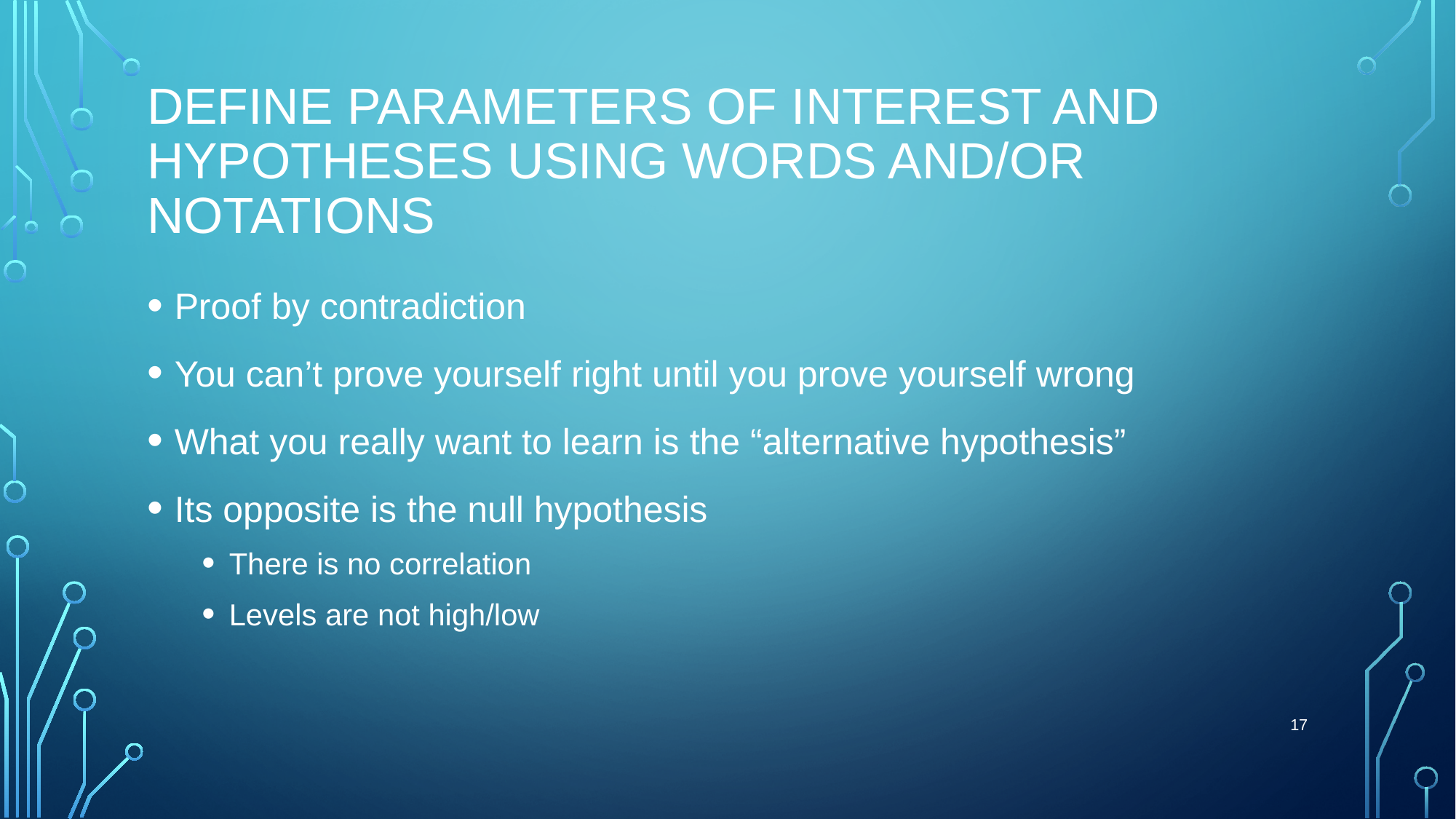

# Define parameters of interest and hypotheses using words and/or notations
Proof by contradiction
You can’t prove yourself right until you prove yourself wrong
What you really want to learn is the “alternative hypothesis”
Its opposite is the null hypothesis
There is no correlation
Levels are not high/low

17